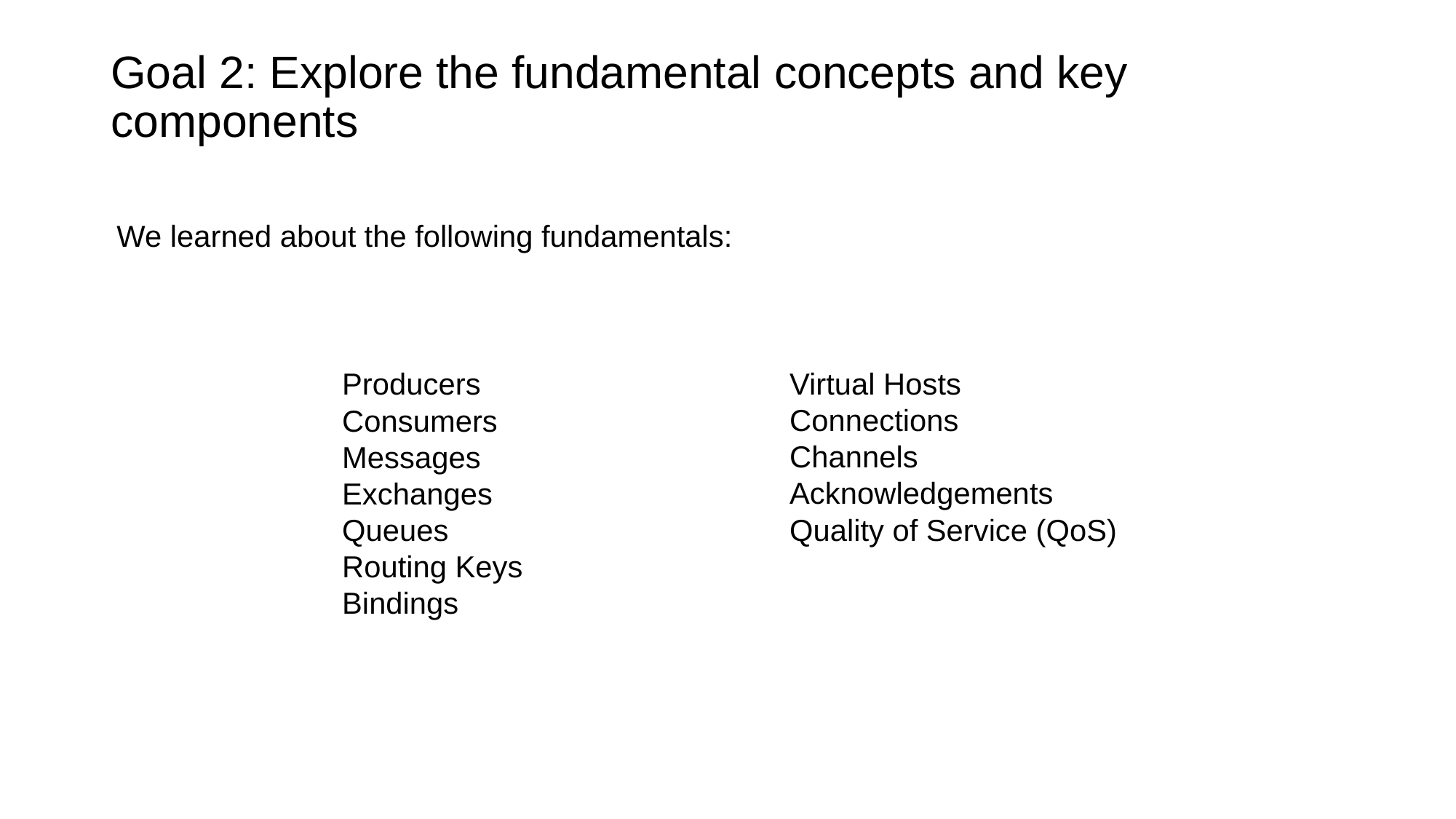

# Goal 2: Explore the fundamental concepts and key components
We learned about the following fundamentals:
Producers
Consumers
Messages
Exchanges
Queues
Routing Keys
Bindings
Virtual Hosts
Connections
Channels
Acknowledgements
Quality of Service (QoS)